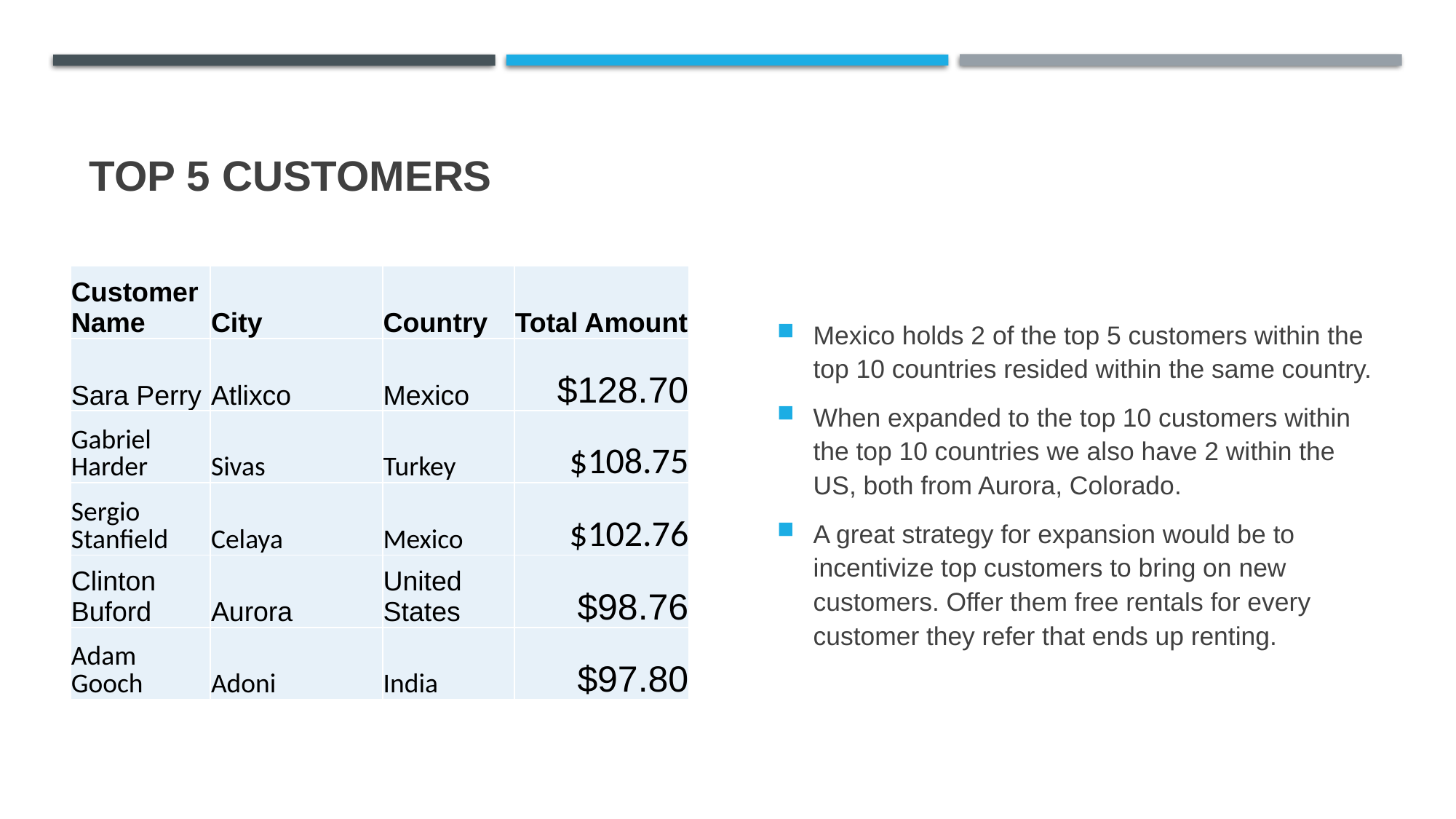

# Top 5 customers
| Customer Name | City | Country | Total Amount |
| --- | --- | --- | --- |
| Sara Perry | Atlixco | Mexico | $128.70 |
| Gabriel Harder | Sivas | Turkey | $108.75 |
| Sergio Stanfield | Celaya | Mexico | $102.76 |
| Clinton Buford | Aurora | United States | $98.76 |
| Adam Gooch | Adoni | India | $97.80 |
Mexico holds 2 of the top 5 customers within the top 10 countries resided within the same country.
When expanded to the top 10 customers within the top 10 countries we also have 2 within the US, both from Aurora, Colorado.
A great strategy for expansion would be to incentivize top customers to bring on new customers. Offer them free rentals for every customer they refer that ends up renting.